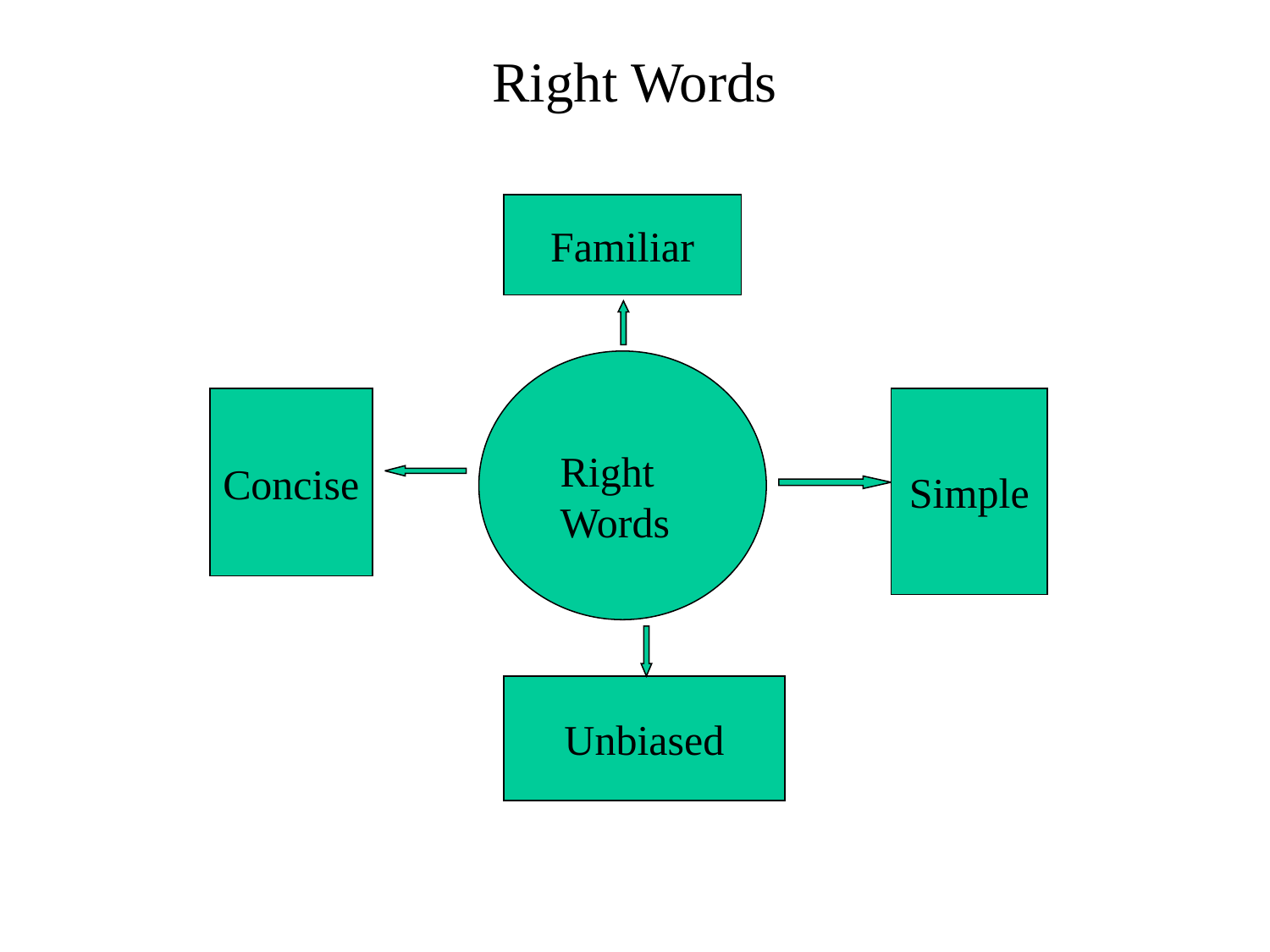

# Right Words

Familiar

Concise
Simple
Right Words

Unbiased